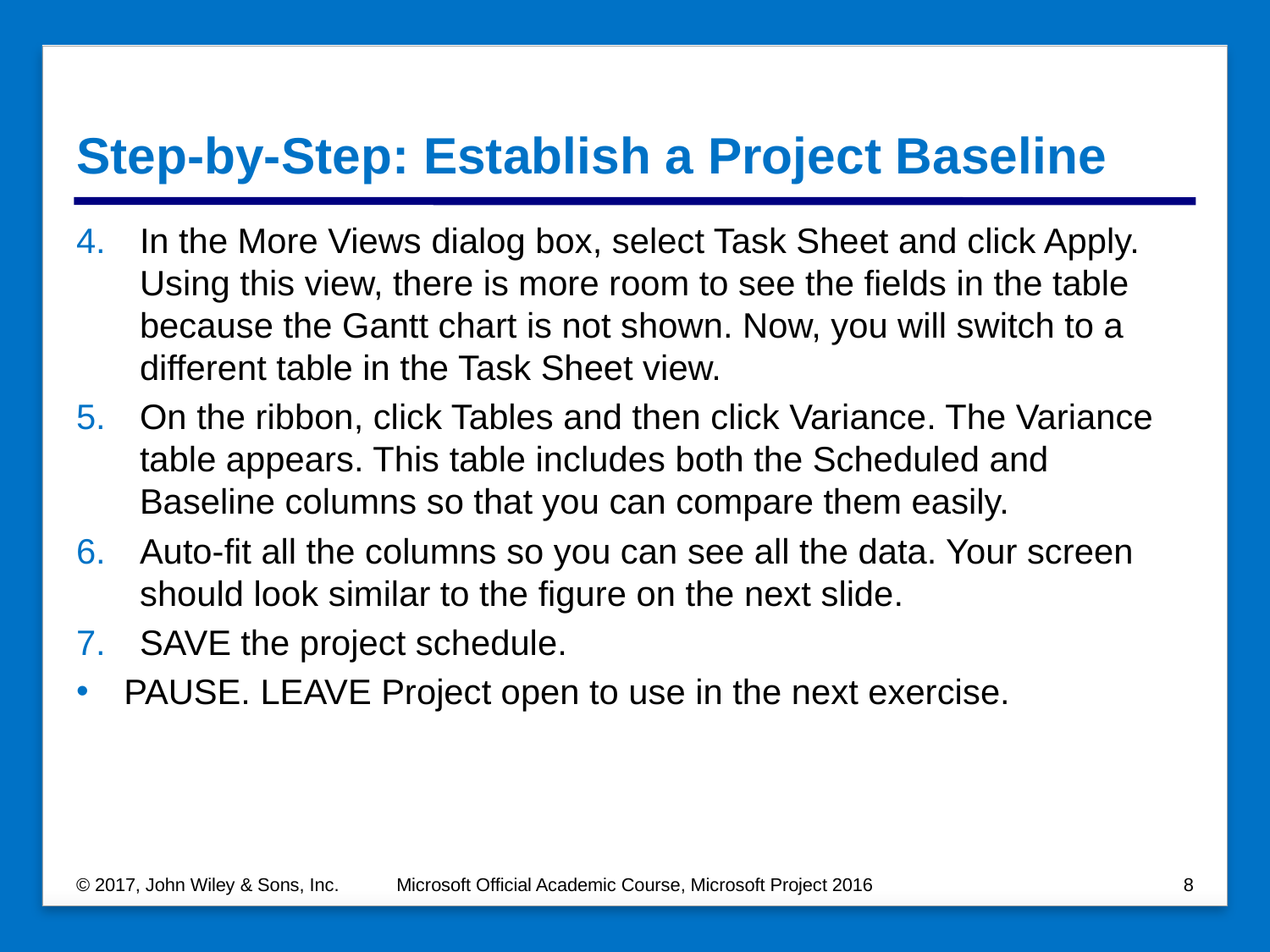

# Step-by-Step: Establish a Project Baseline
In the More Views dialog box, select Task Sheet and click Apply. Using this view, there is more room to see the fields in the table because the Gantt chart is not shown. Now, you will switch to a different table in the Task Sheet view.
On the ribbon, click Tables and then click Variance. The Variance table appears. This table includes both the Scheduled and Baseline columns so that you can compare them easily.
Auto‐fit all the columns so you can see all the data. Your screen should look similar to the figure on the next slide.
SAVE the project schedule.
PAUSE. LEAVE Project open to use in the next exercise.
© 2017, John Wiley & Sons, Inc.
Microsoft Official Academic Course, Microsoft Project 2016
8